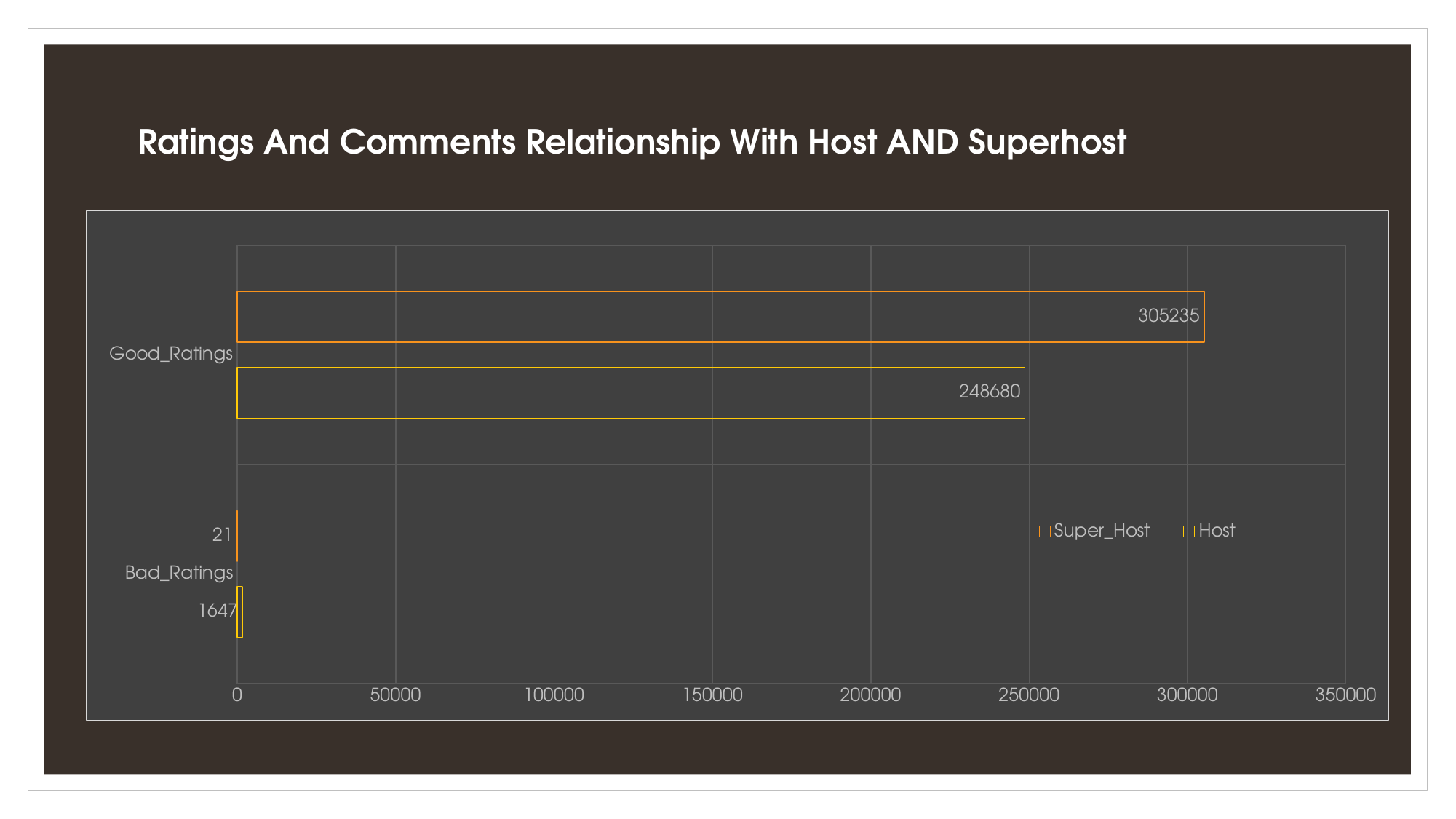

# Ratings And Comments Relationship With Host AND Superhost

### Chart

| Category | Host | Super_Host |
|---|---|---|
| Bad_Ratings | 1647.0 | 21.0 |
| Good_Ratings | 248680.0 | 305235.0 |